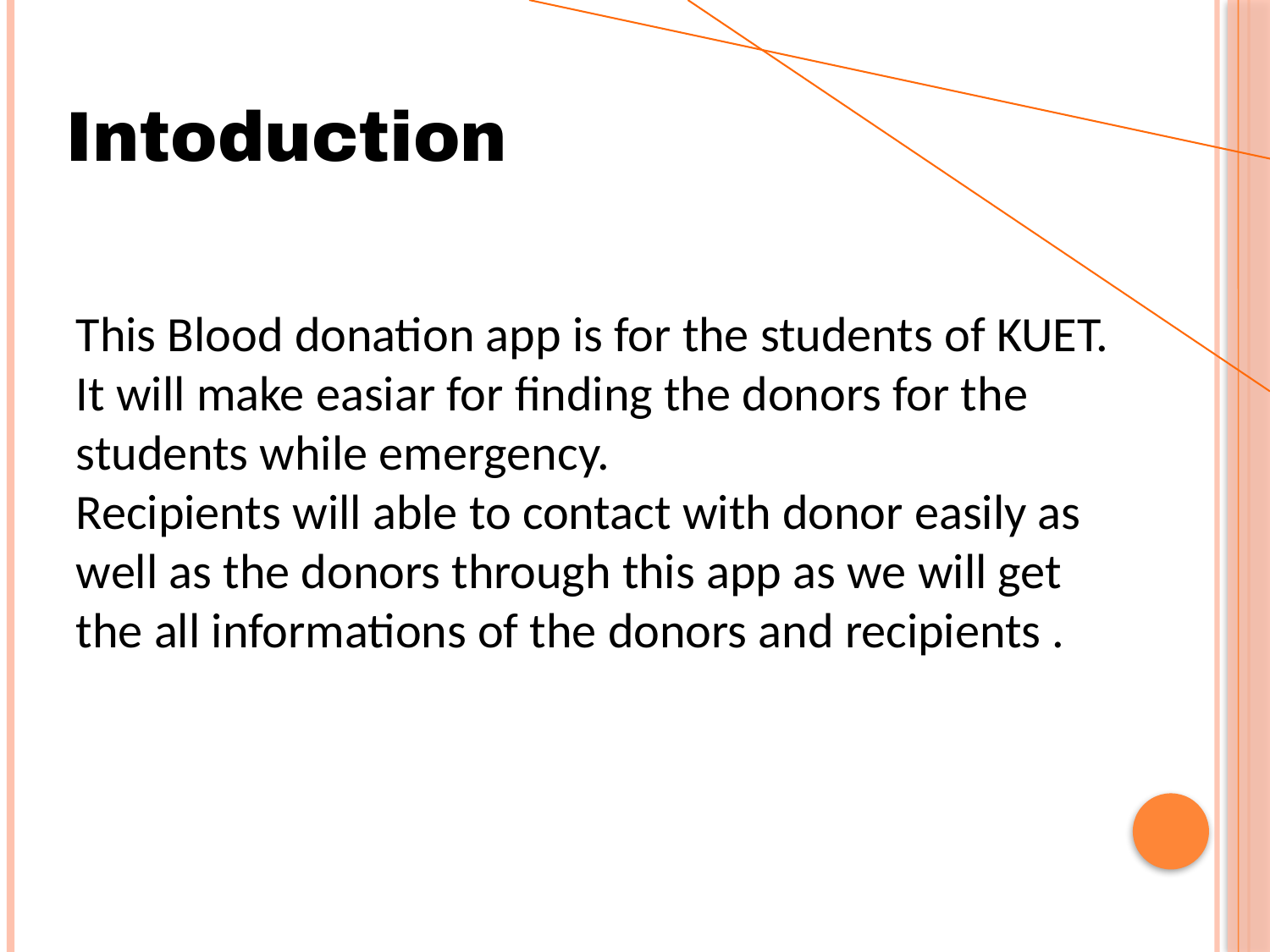

Intoduction
This Blood donation app is for the students of KUET.
It will make easiar for finding the donors for the students while emergency.
Recipients will able to contact with donor easily as well as the donors through this app as we will get the all informations of the donors and recipients .